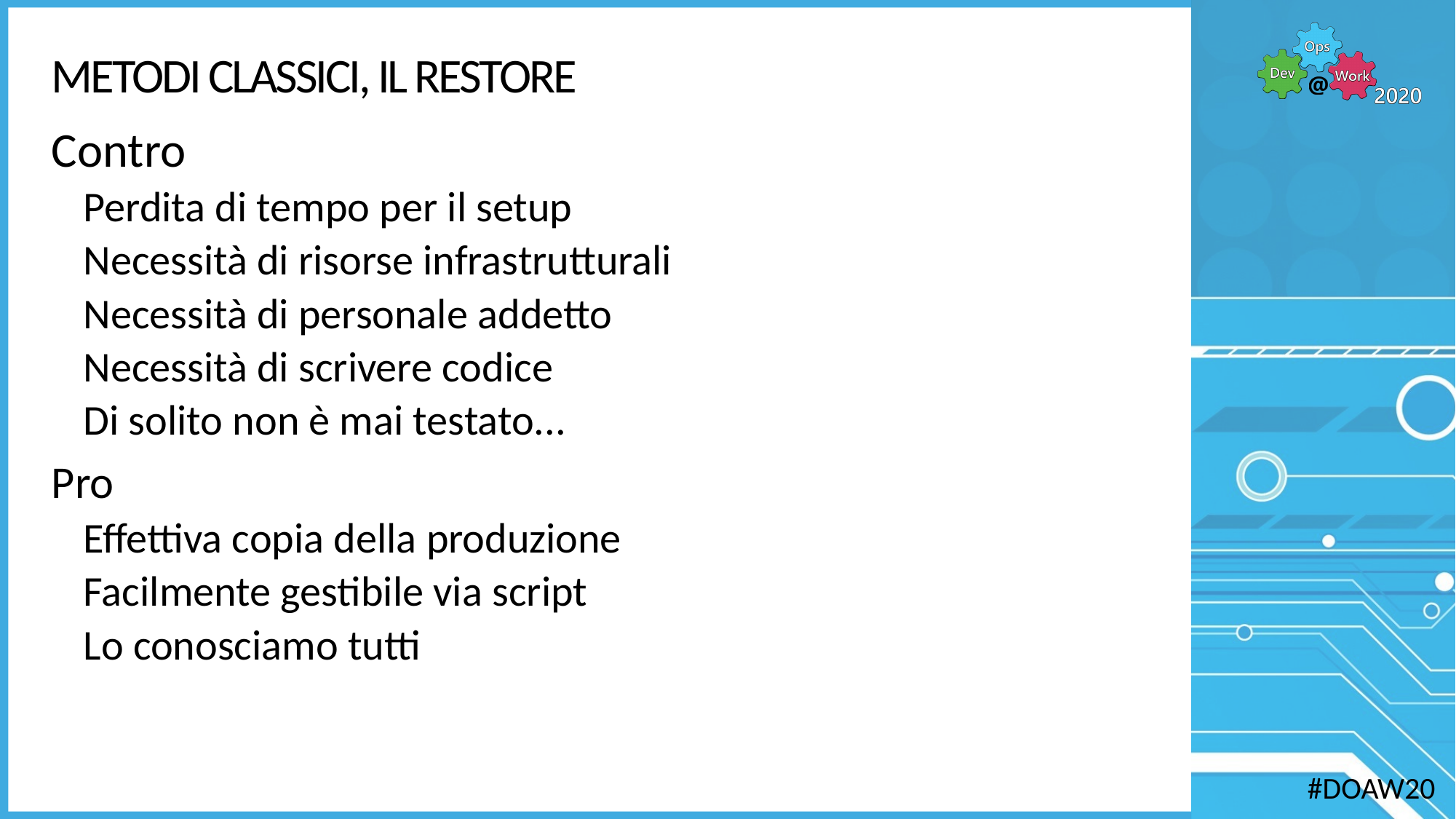

# METODI CLASSICI, il restore
Contro
Perdita di tempo per il setup
Necessità di risorse infrastrutturali
Necessità di personale addetto
Necessità di scrivere codice
Di solito non è mai testato...
Pro
Effettiva copia della produzione
Facilmente gestibile via script
Lo conosciamo tutti